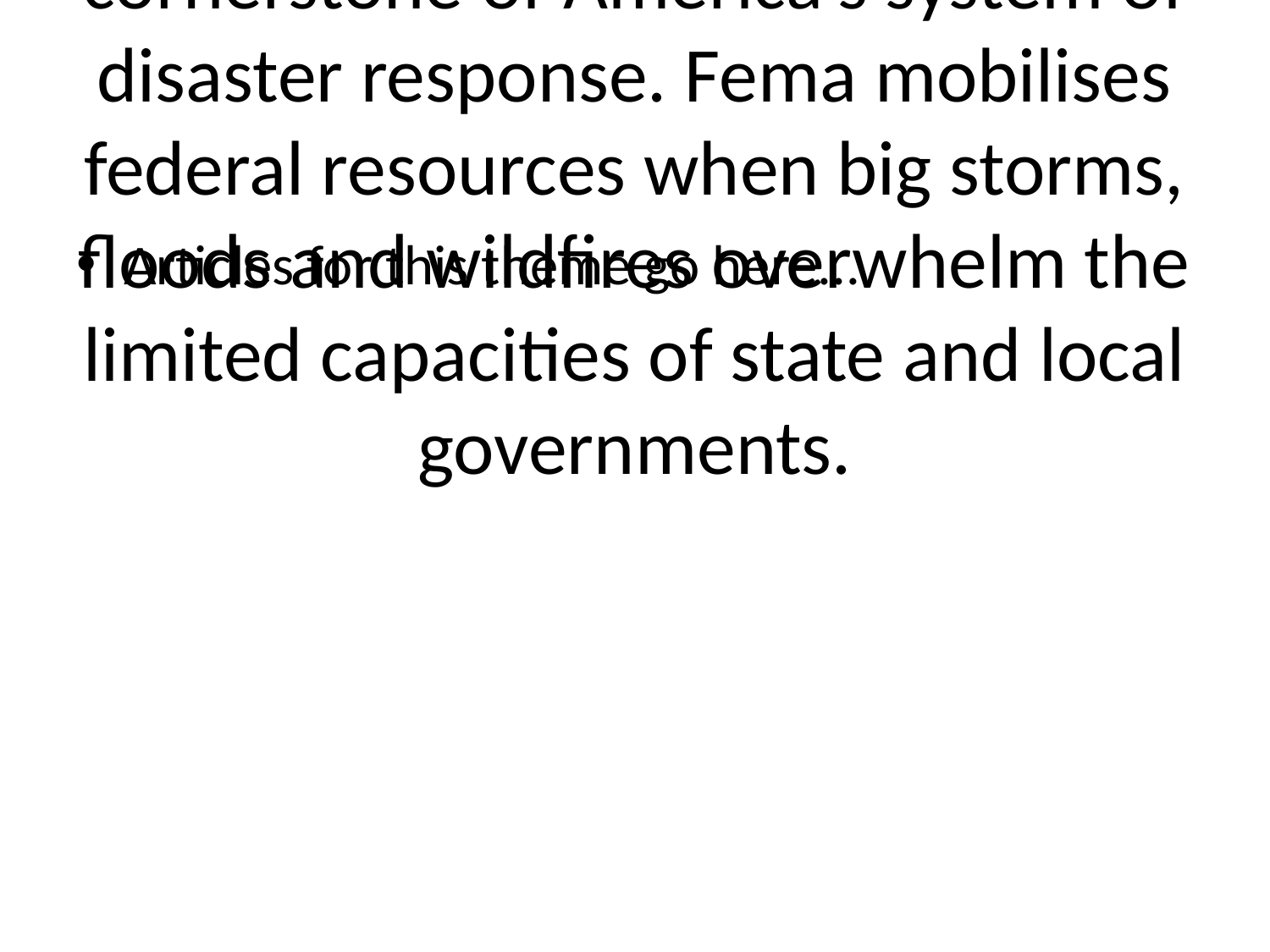

# At issue is the status of Fema, an agency that has become a cornerstone of America’s system of disaster response. Fema mobilises federal resources when big storms, floods and wildfires overwhelm the limited capacities of state and local governments.
Articles for this theme go here...